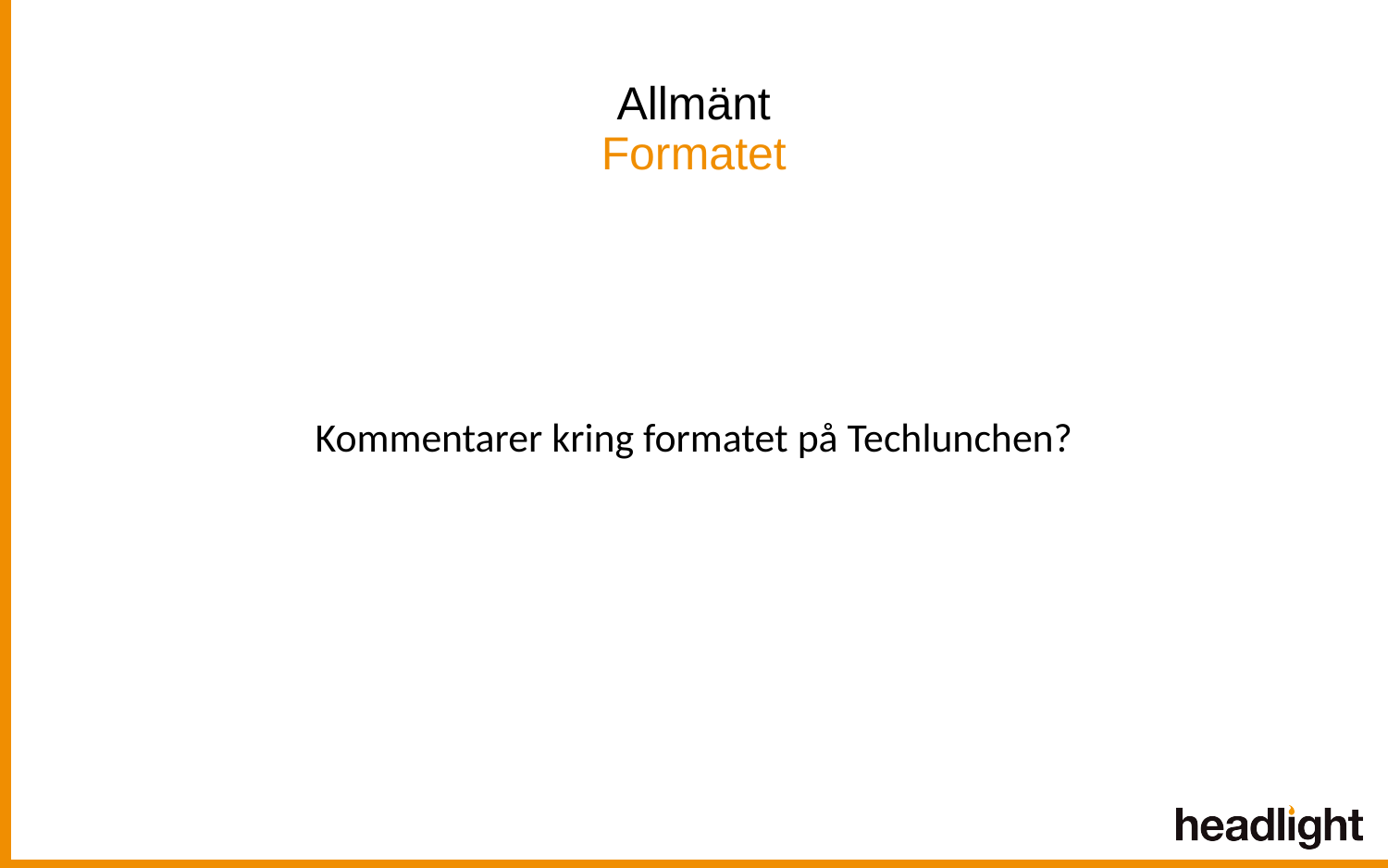

# Allmänt Formatet

Kommentarer kring formatet på Techlunchen?